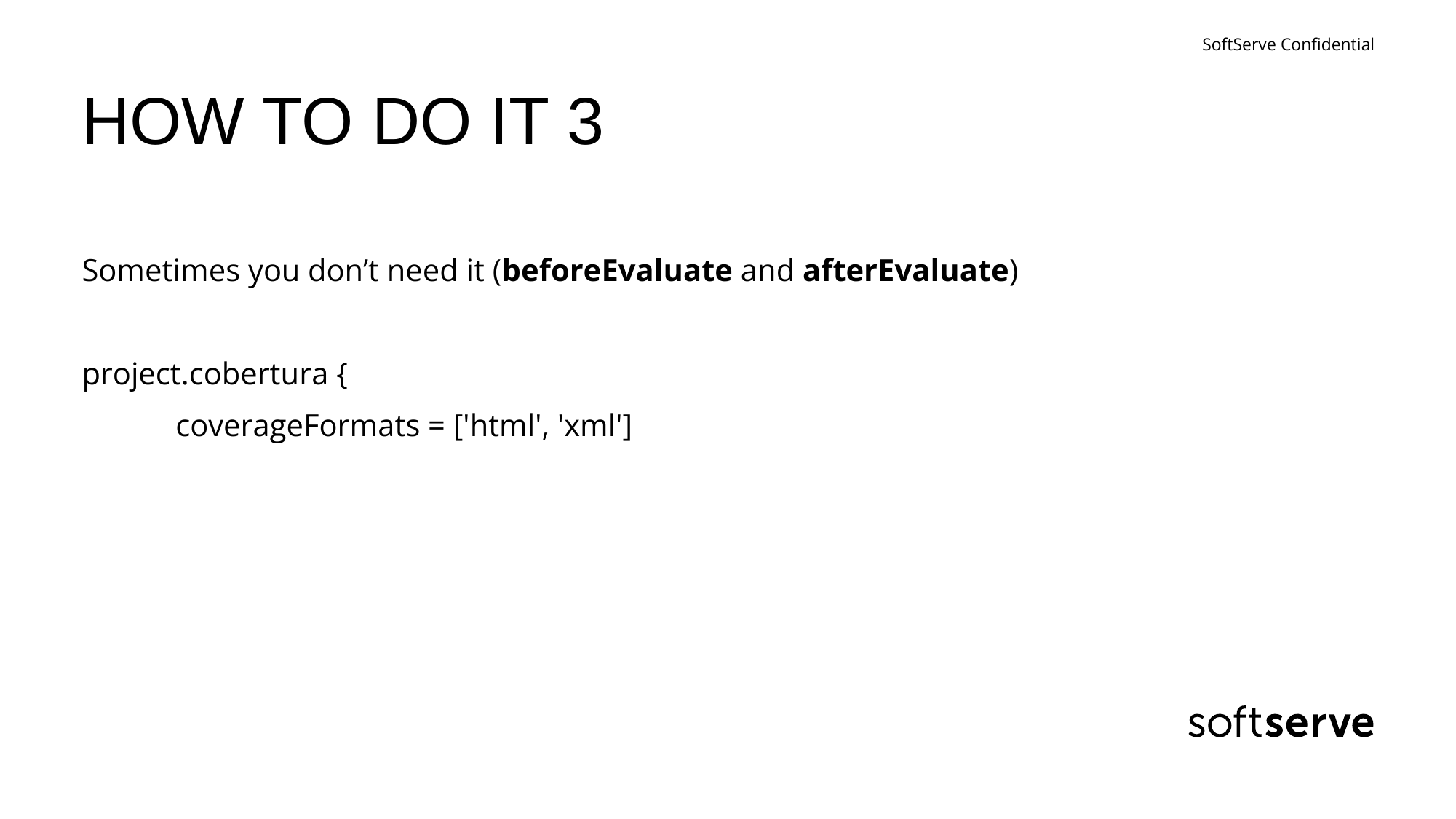

# HOW TO DO IT 3
Sometimes you don’t need it (beforeEvaluate and afterEvaluate)

project.cobertura {
            coverageFormats = ['html', 'xml']